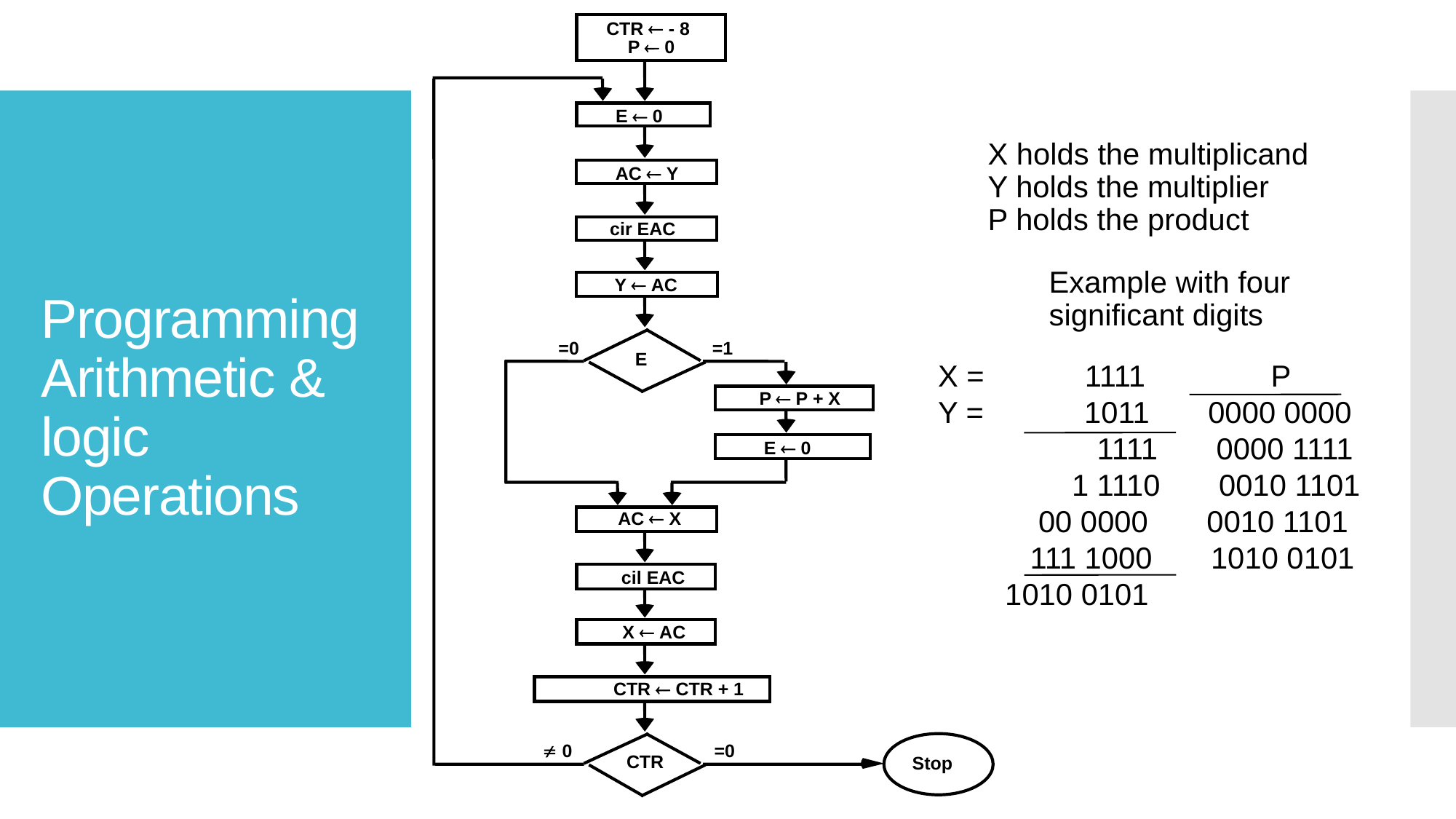

CTR ← - 8

P ← 0

E ← 0

AC ← Y

cir EAC

Y ← AC

=0
=1
E

P ← P + X

E ← 0

AC ← X

cil EAC

cil

X ← AC

CTR ← CTR + 1

≠ 0
=0
CTR
Stop

X holds the multiplicand
Y holds the multiplier
P holds the product
# Programming Arithmetic & logic Operations
Example with four
significant digits
X =            1111               P
Y =            1011       0000 0000
                   1111       0000 1111
                1 1110       0010 1101
            00 0000       0010 1101
           111 1000       1010 0101
        1010 0101